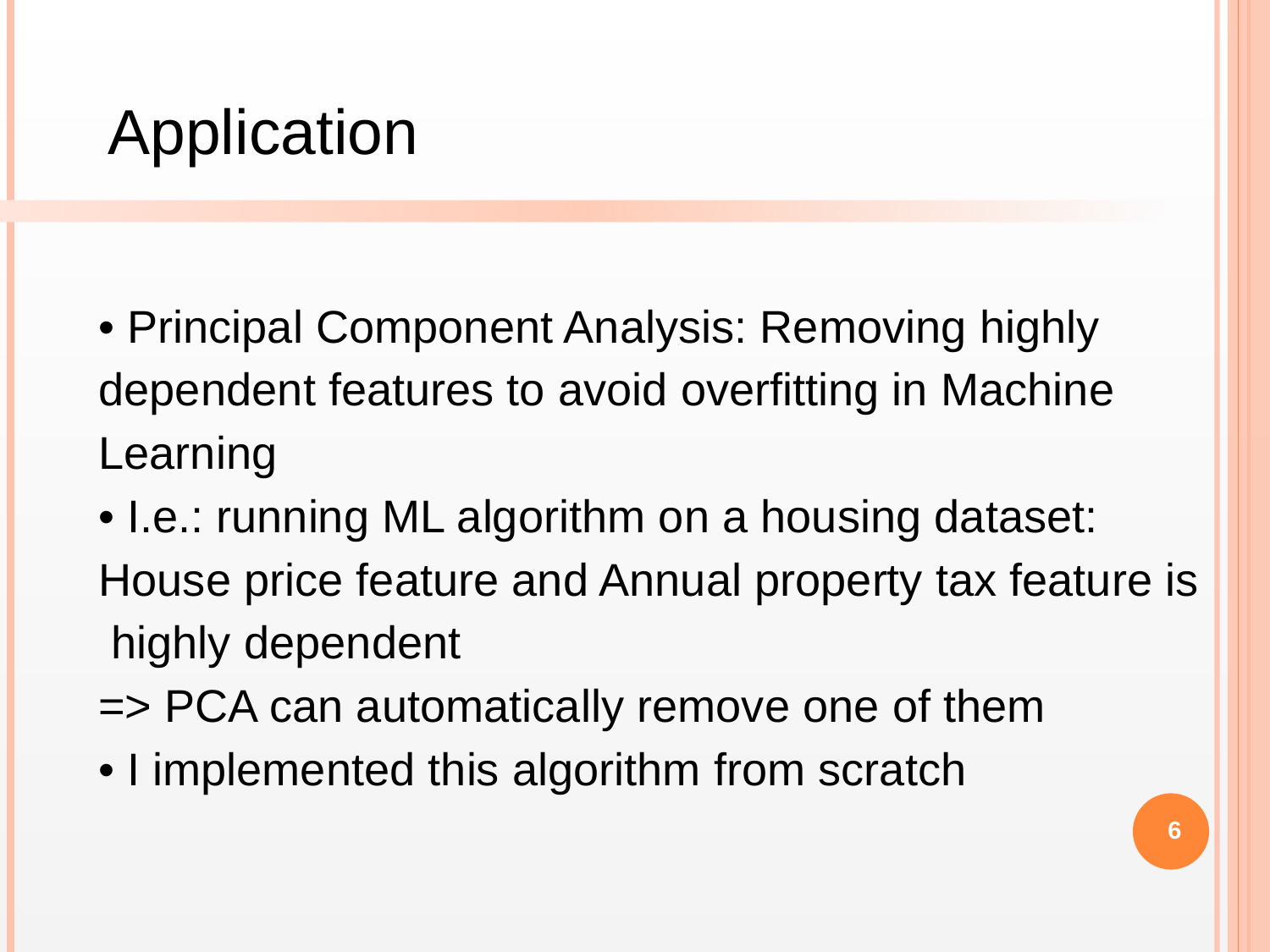

Application
• Principal Component Analysis: Removing highly dependent features to avoid overfitting in Machine Learning
• I.e.: running ML algorithm on a housing dataset: House price feature and Annual property tax feature is  highly dependent
=> PCA can automatically remove one of them
• I implemented this algorithm from scratch

6